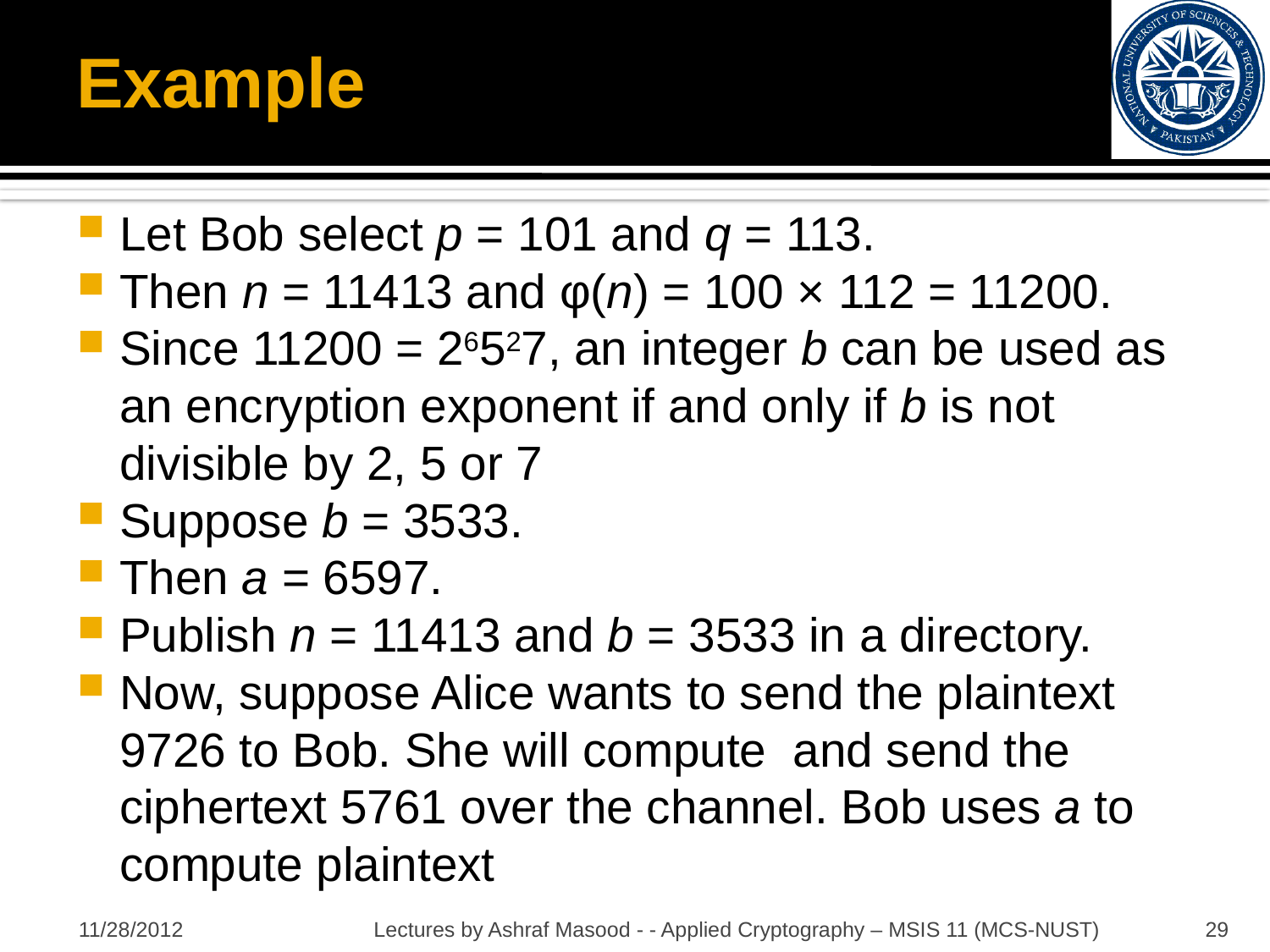

# Example
Let Bob select p = 101 and q = 113.
Then n = 11413 and φ(n) = 100 × 112 = 11200.
Since 11200 = 26527, an integer b can be used as an encryption exponent if and only if b is not divisible by 2, 5 or 7
Suppose b = 3533.
Then a = 6597.
Publish n = 11413 and b = 3533 in a directory.
Now, suppose Alice wants to send the plaintext 9726 to Bob. She will compute  and send the ciphertext 5761 over the channel. Bob uses a to compute plaintext

11/28/2012
Lectures by Ashraf Masood - - Applied Cryptography – MSIS 11 (MCS-NUST)
29